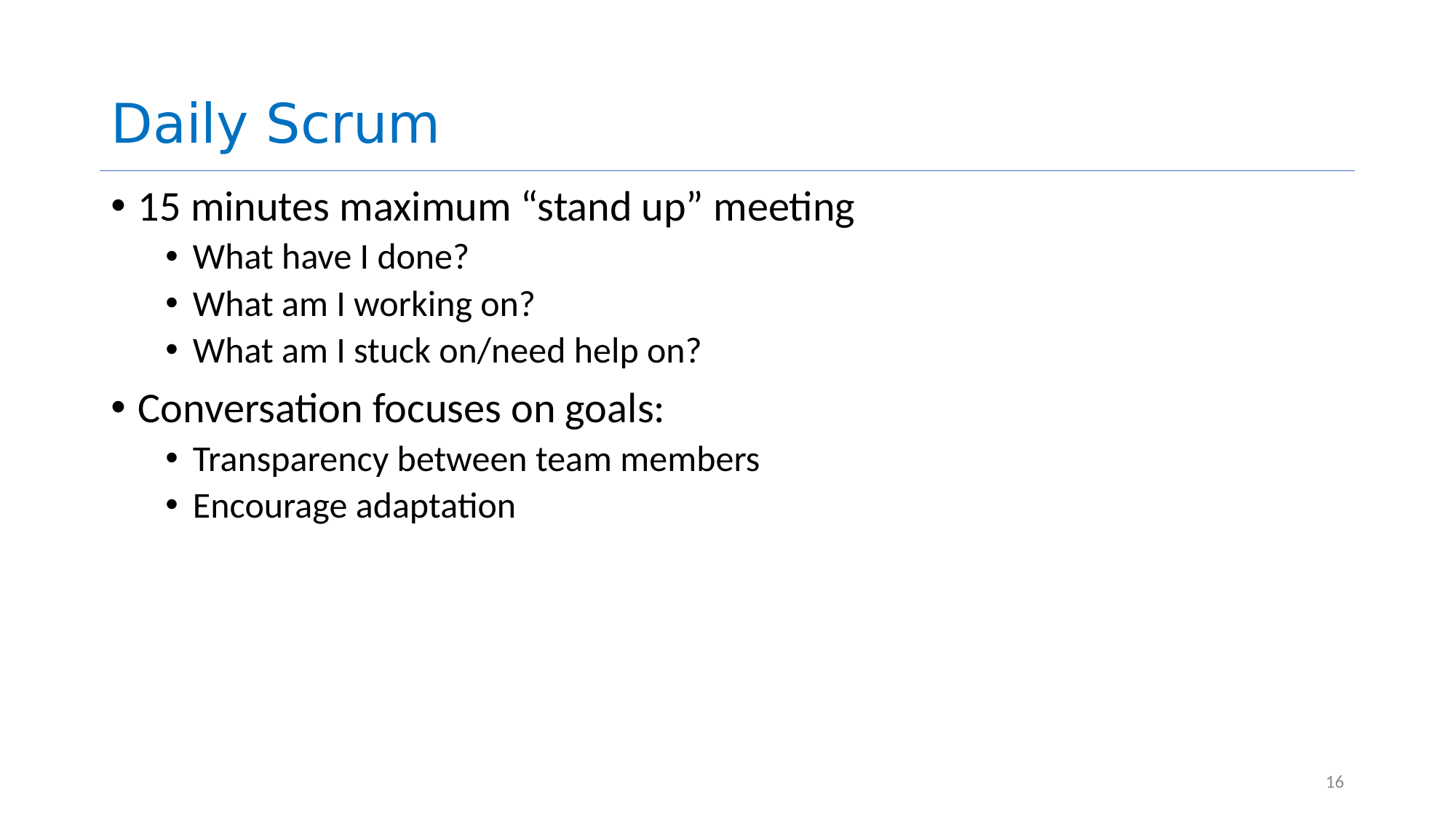

# Daily Scrum
15 minutes maximum “stand up” meeting
What have I done?
What am I working on?
What am I stuck on/need help on?
Conversation focuses on goals:
Transparency between team members
Encourage adaptation
16